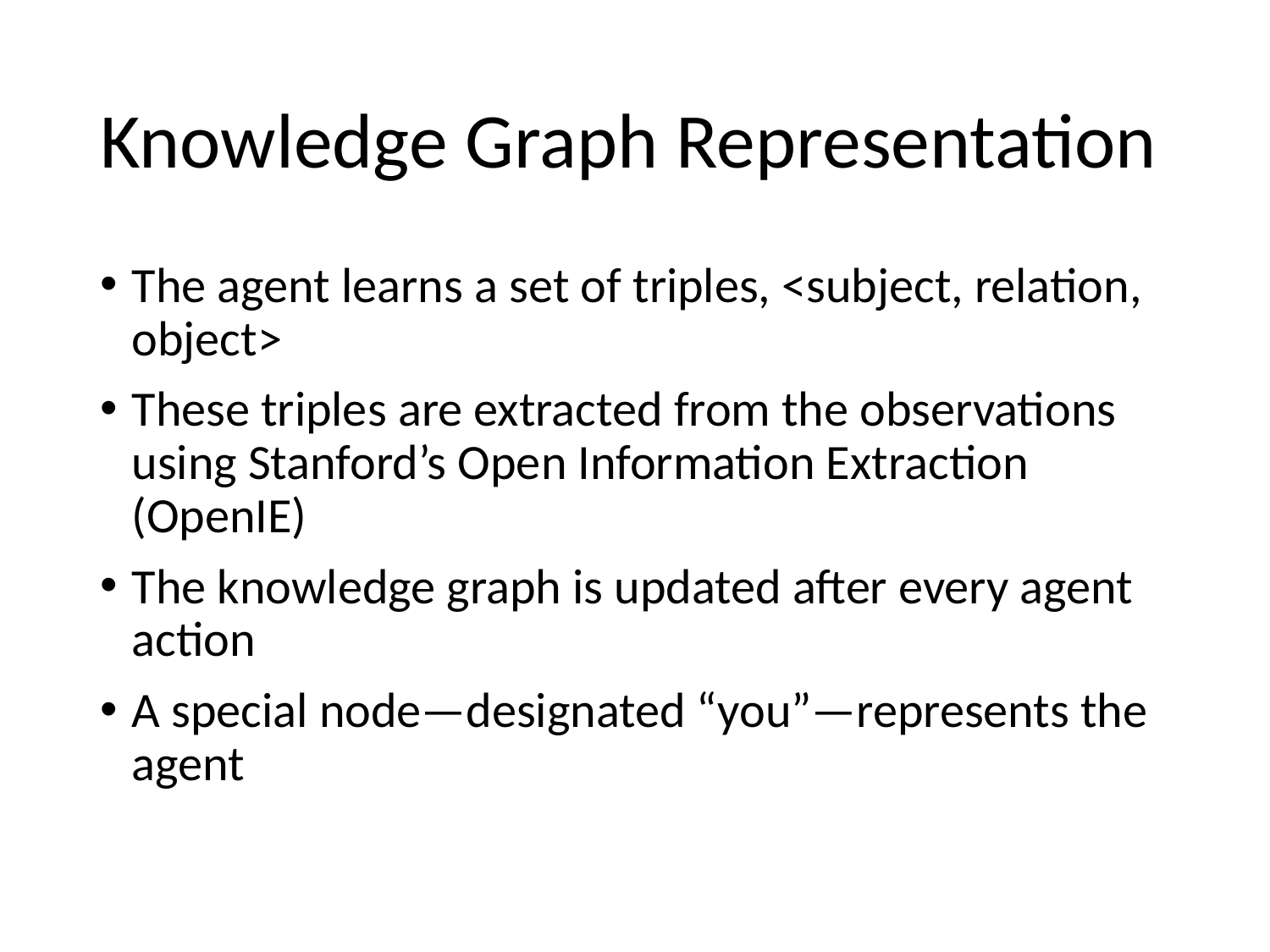

# Knowledge Graph Representation
The agent learns a set of triples, <subject, relation, object>
These triples are extracted from the observations using Stanford’s Open Information Extraction (OpenIE)
The knowledge graph is updated after every agent action
A special node—designated “you”—represents the agent